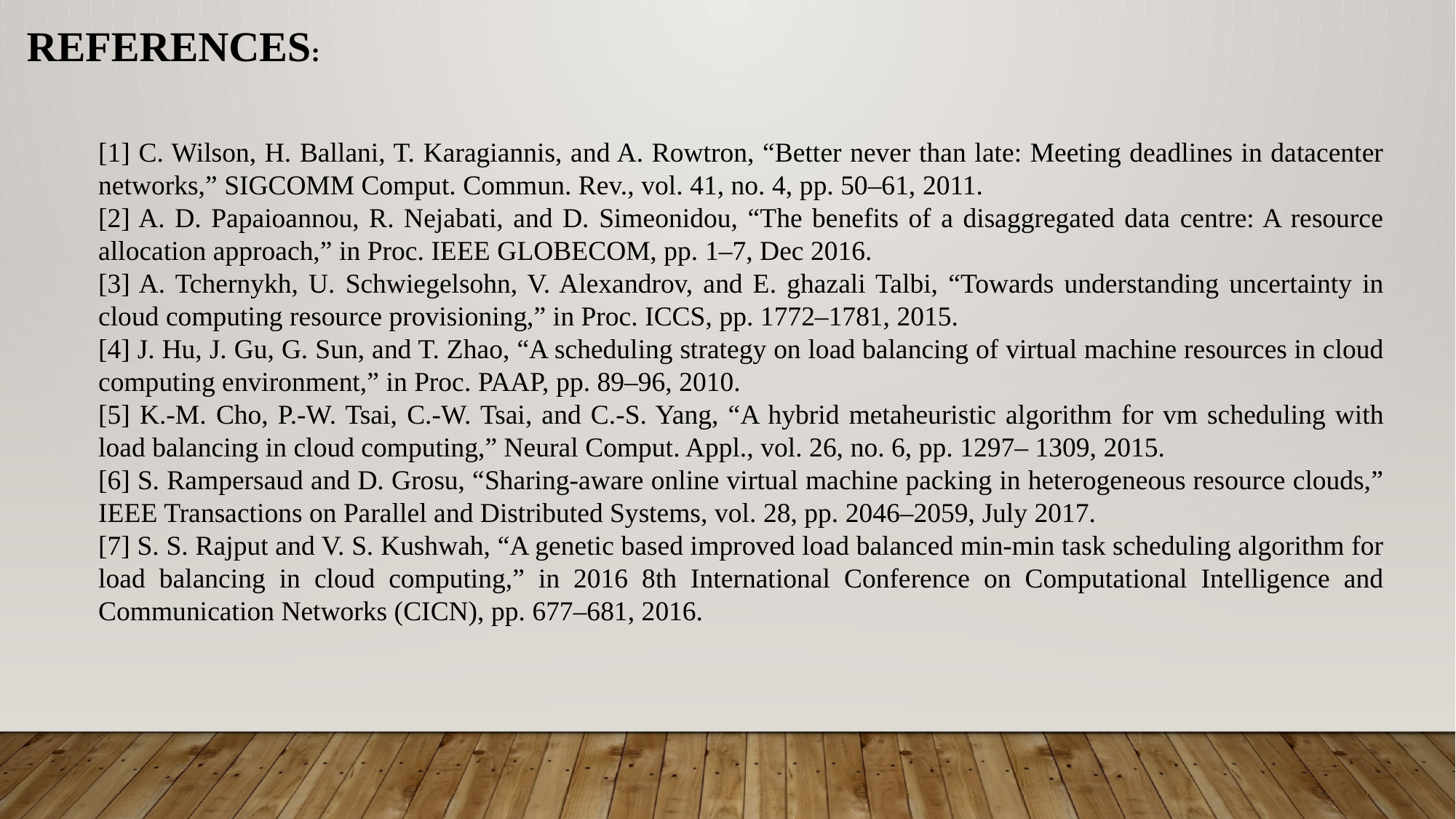

REFERENCES:

[1] C. Wilson, H. Ballani, T. Karagiannis, and A. Rowtron, “Better never than late: Meeting deadlines in datacenter networks,” SIGCOMM Comput. Commun. Rev., vol. 41, no. 4, pp. 50–61, 2011.
[2] A. D. Papaioannou, R. Nejabati, and D. Simeonidou, “The benefits of a disaggregated data centre: A resource allocation approach,” in Proc. IEEE GLOBECOM, pp. 1–7, Dec 2016.
[3] A. Tchernykh, U. Schwiegelsohn, V. Alexandrov, and E. ghazali Talbi, “Towards understanding uncertainty in cloud computing resource provisioning,” in Proc. ICCS, pp. 1772–1781, 2015.
[4] J. Hu, J. Gu, G. Sun, and T. Zhao, “A scheduling strategy on load balancing of virtual machine resources in cloud computing environment,” in Proc. PAAP, pp. 89–96, 2010.
[5] K.-M. Cho, P.-W. Tsai, C.-W. Tsai, and C.-S. Yang, “A hybrid metaheuristic algorithm for vm scheduling with load balancing in cloud computing,” Neural Comput. Appl., vol. 26, no. 6, pp. 1297– 1309, 2015.
[6] S. Rampersaud and D. Grosu, “Sharing-aware online virtual machine packing in heterogeneous resource clouds,” IEEE Transactions on Parallel and Distributed Systems, vol. 28, pp. 2046–2059, July 2017.
[7] S. S. Rajput and V. S. Kushwah, “A genetic based improved load balanced min-min task scheduling algorithm for load balancing in cloud computing,” in 2016 8th International Conference on Computational Intelligence and Communication Networks (CICN), pp. 677–681, 2016.